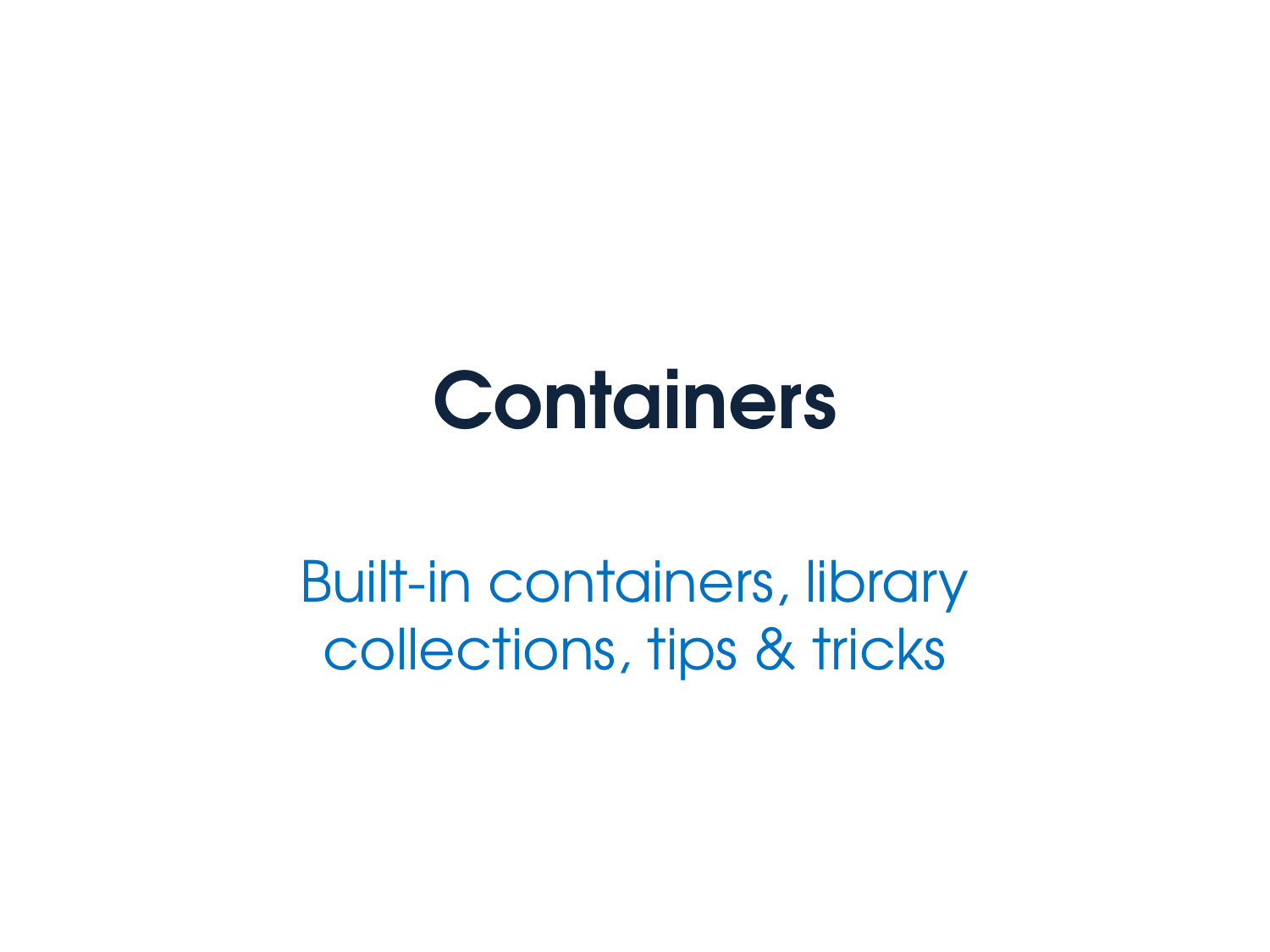

# Containers
Built-in containers, library collections, tips & tricks